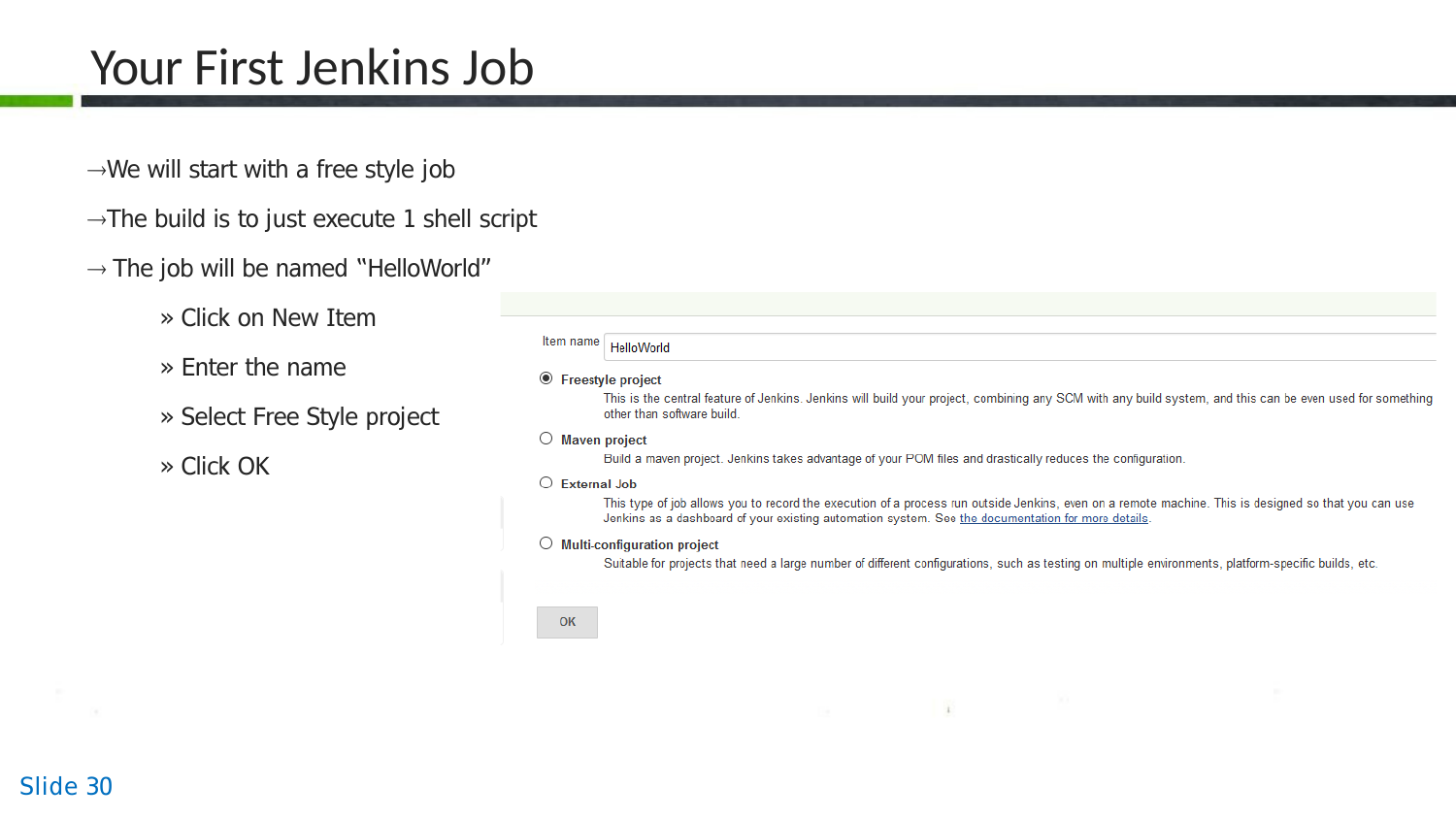

# Your First Jenkins Job
→We will start with a free style job
→The build is to just execute 1 shell script
→ The job will be named “HelloWorld”
» Click on New Item
» Enter the name
» Select Free Style project
» Click OK

Slide 30